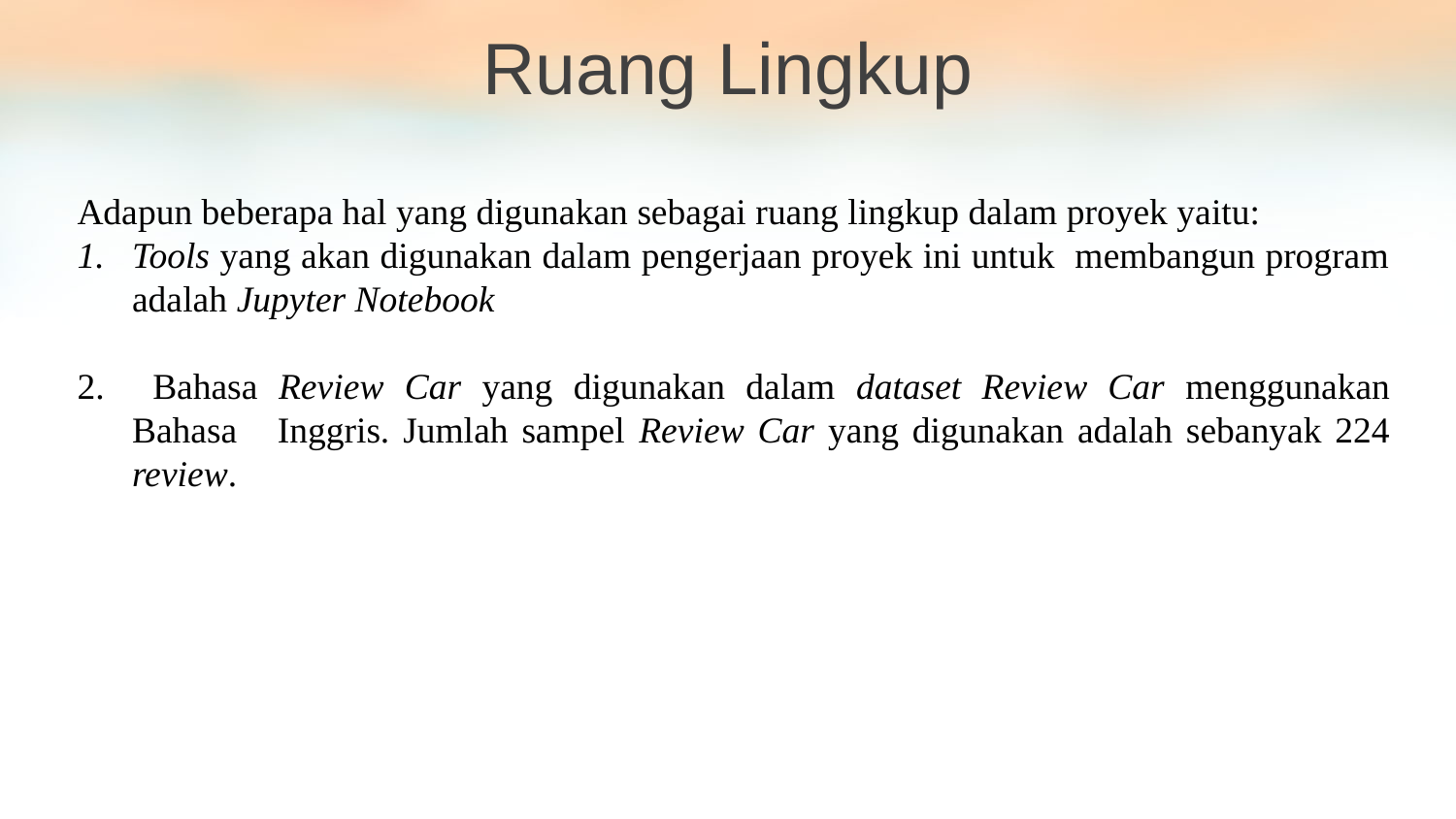

Ruang Lingkup

Adapun beberapa hal yang digunakan sebagai ruang lingkup dalam proyek yaitu:
Tools yang akan digunakan dalam pengerjaan proyek ini untuk  membangun program adalah Jupyter Notebook

 Bahasa Review Car yang digunakan dalam dataset Review Car menggunakan Bahasa   Inggris. Jumlah sampel Review Car yang digunakan adalah sebanyak 224 review.